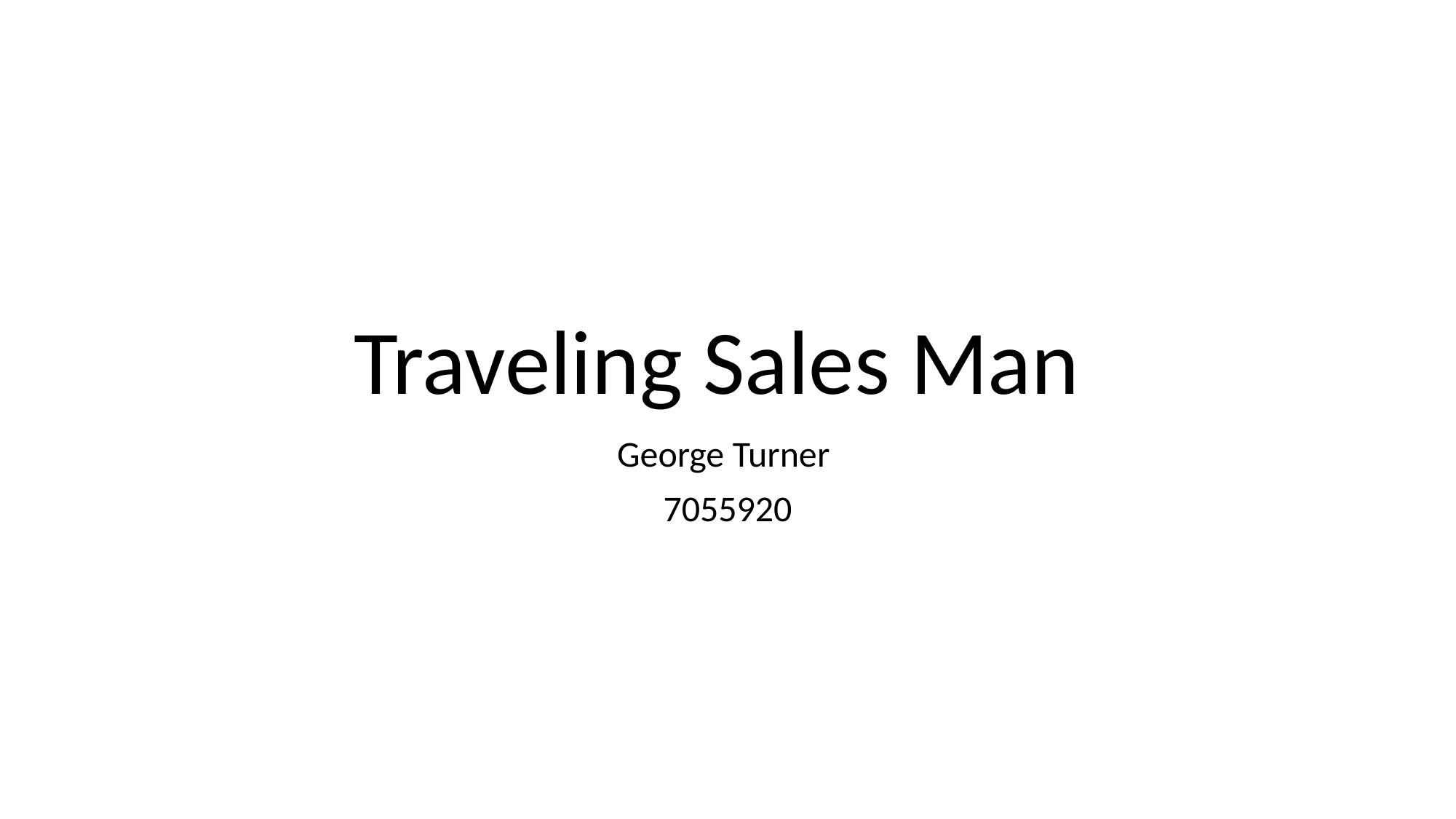

# Traveling Sales Man
George Turner
7055920